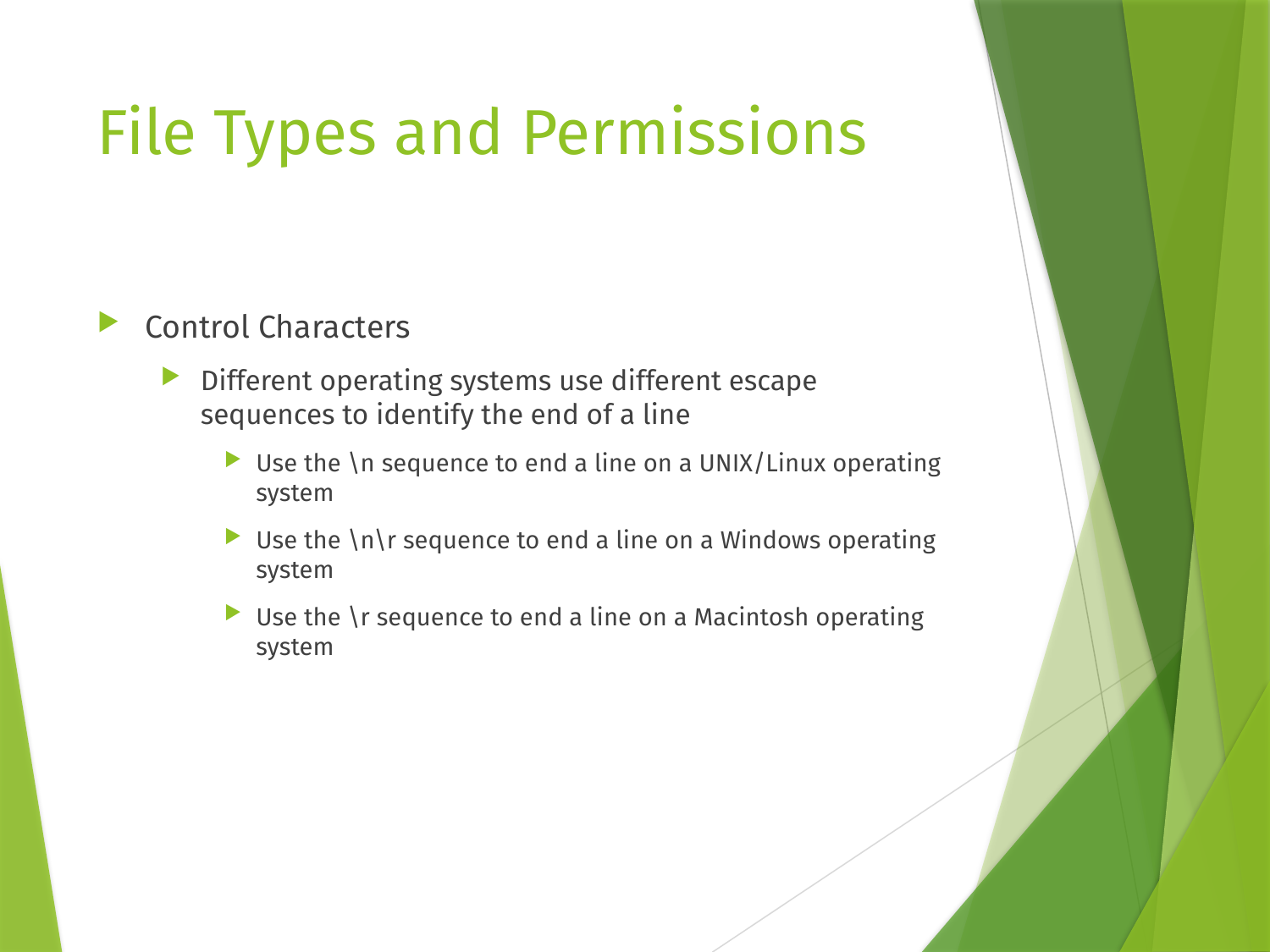

# File Types and Permissions
Control Characters
Different operating systems use different escape sequences to identify the end of a line
Use the \n sequence to end a line on a UNIX/Linux operating system
Use the \n\r sequence to end a line on a Windows operating system
Use the \r sequence to end a line on a Macintosh operating system